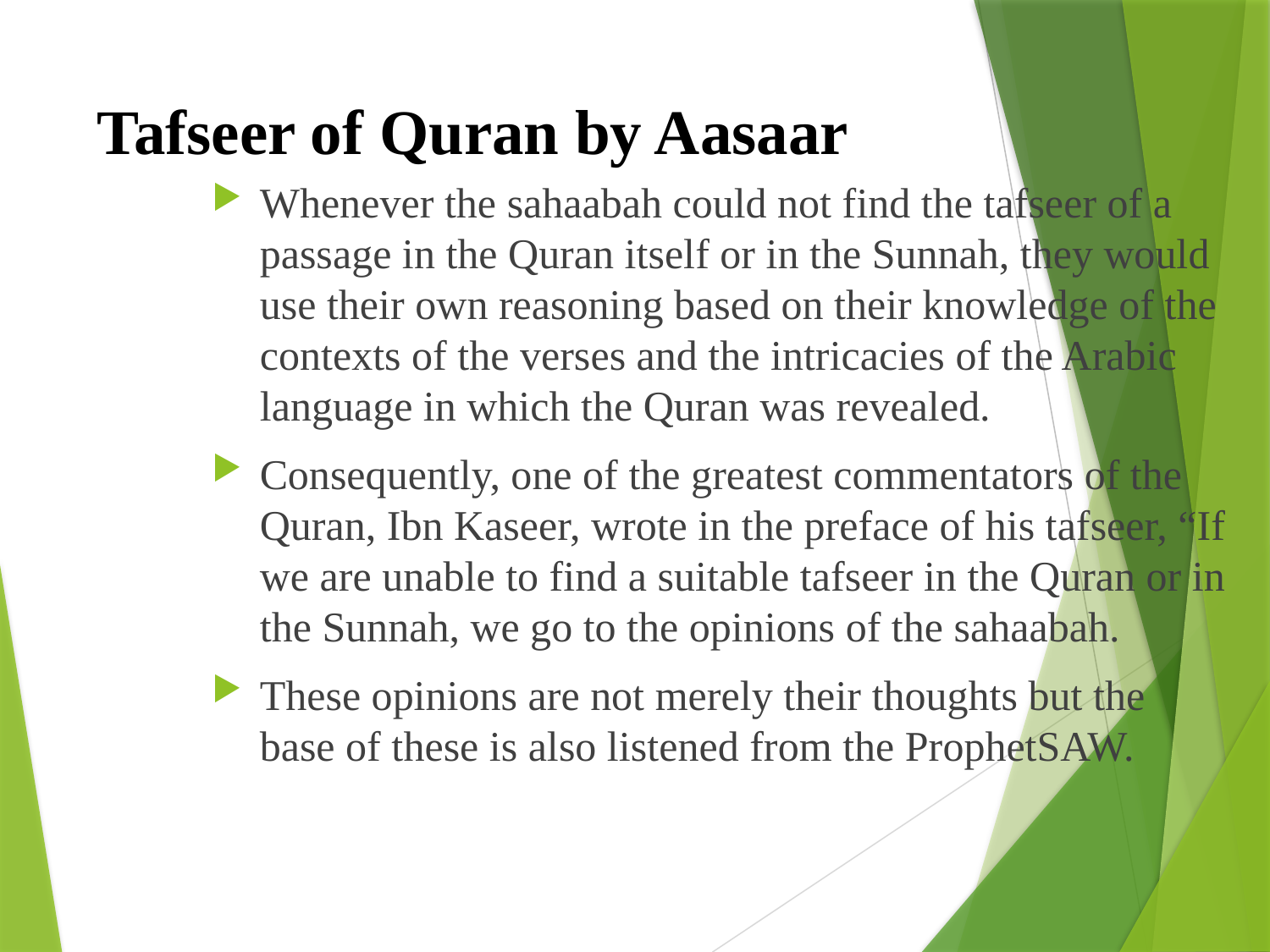

# Tafseer of Quran by Aasaar
Whenever the sahaabah could not find the tafseer of a passage in the Quran itself or in the Sunnah, they would use their own reasoning based on their knowledge of the contexts of the verses and the intricacies of the Arabic language in which the Quran was revealed.
Consequently, one of the greatest commentators of the Quran, Ibn Kaseer, wrote in the preface of his tafseer, “If we are unable to find a suitable tafseer in the Quran or in the Sunnah, we go to the opinions of the sahaabah.
These opinions are not merely their thoughts but the base of these is also listened from the ProphetSAW.